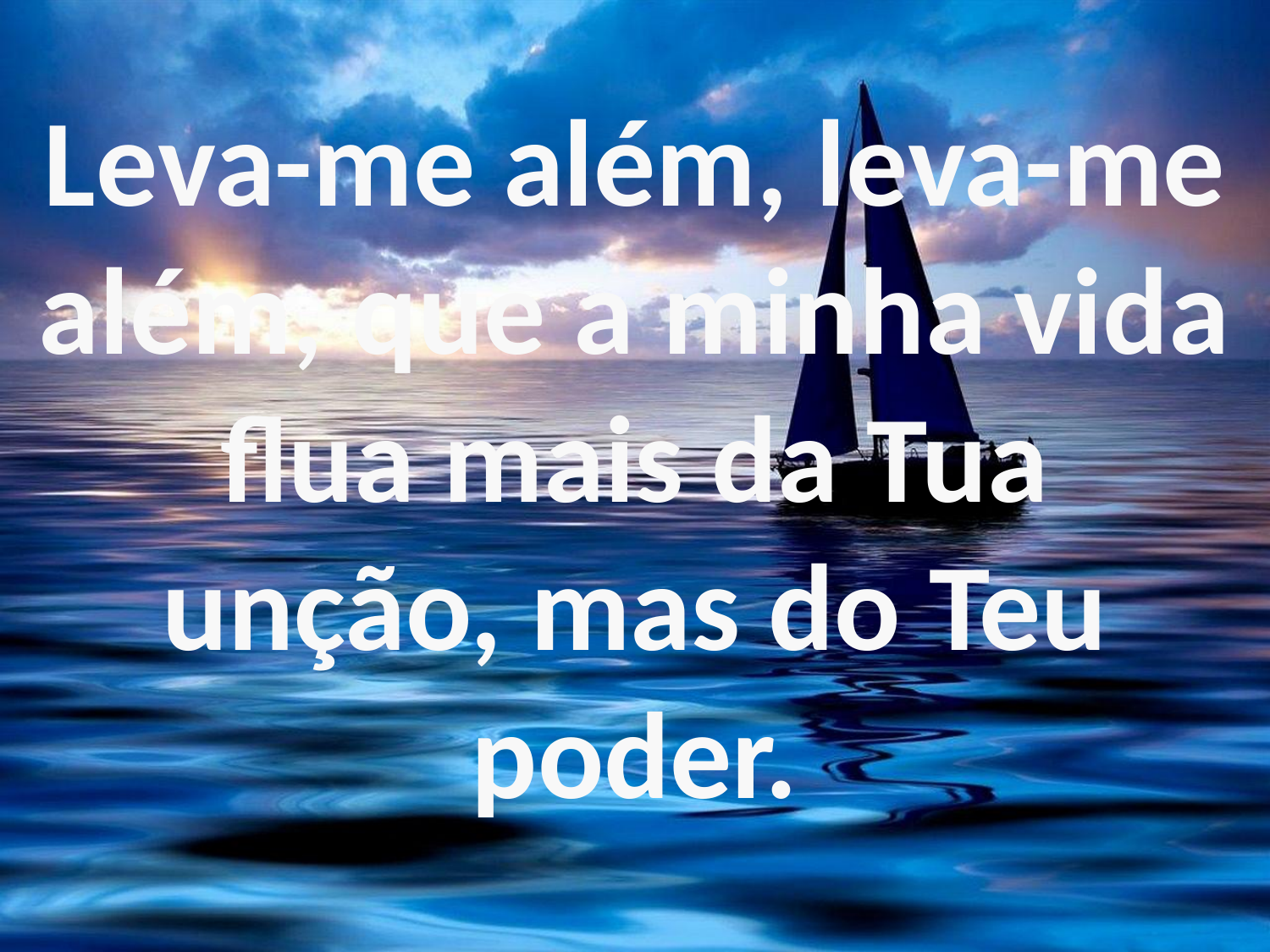

Leva-me além, leva-me além, que a minha vida flua mais da Tua unção, mas do Teu poder.